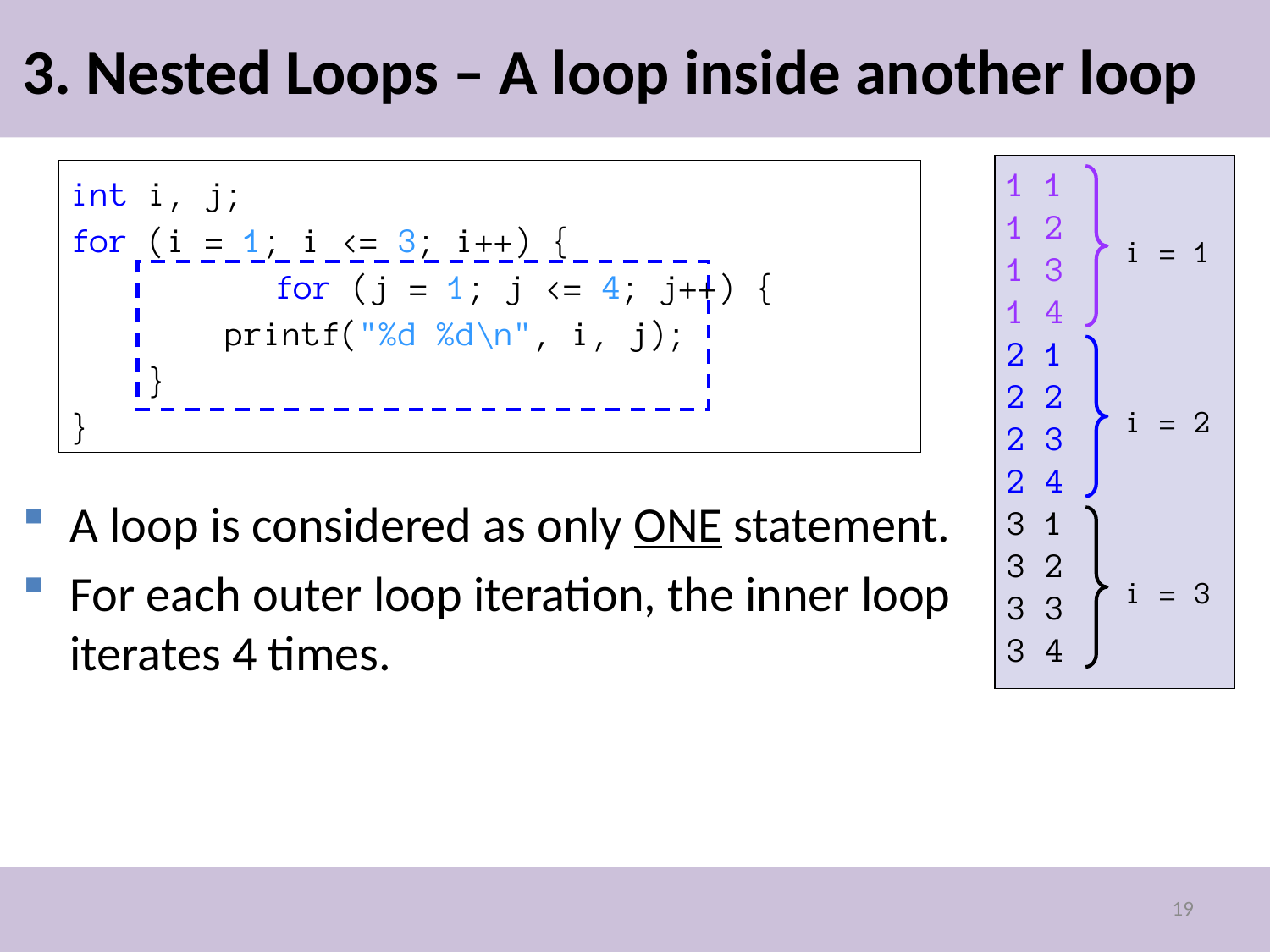

# 3. Nested Loops – A loop inside another loop
1 1
1 2
1 3
1 4
2 1
2 2
2 3
2 4
3 1
3 2
3 3
3 4

i = 1

i = 2

i = 3
int i, j;
for (i = 1; i <= 3; i++) {
	    for (j = 1; j <= 4; j++) {
        printf("%d %d\n", i, j);
    }
}

A loop is considered as only ONE statement.
For each outer loop iteration, the inner loop iterates 4 times.

19